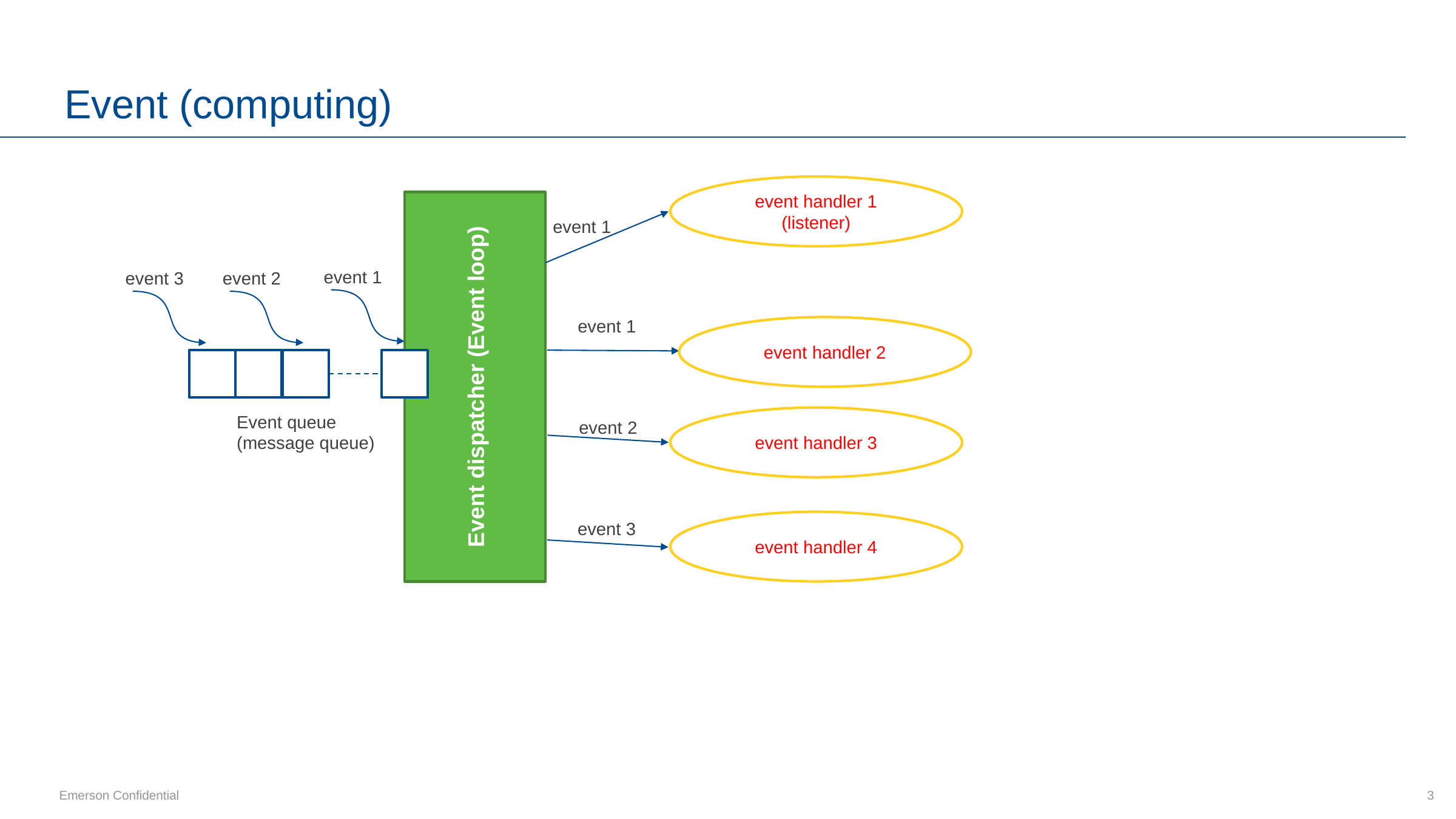

# Event (computing)
event handler 1
(listener)
Event dispatcher (Event loop)
event 1
event 1
event 3
event 2
event 1
event handler 2

Event queue
(message queue)
event handler 3
event 2
event handler 4
event 3
3
Emerson Confidential